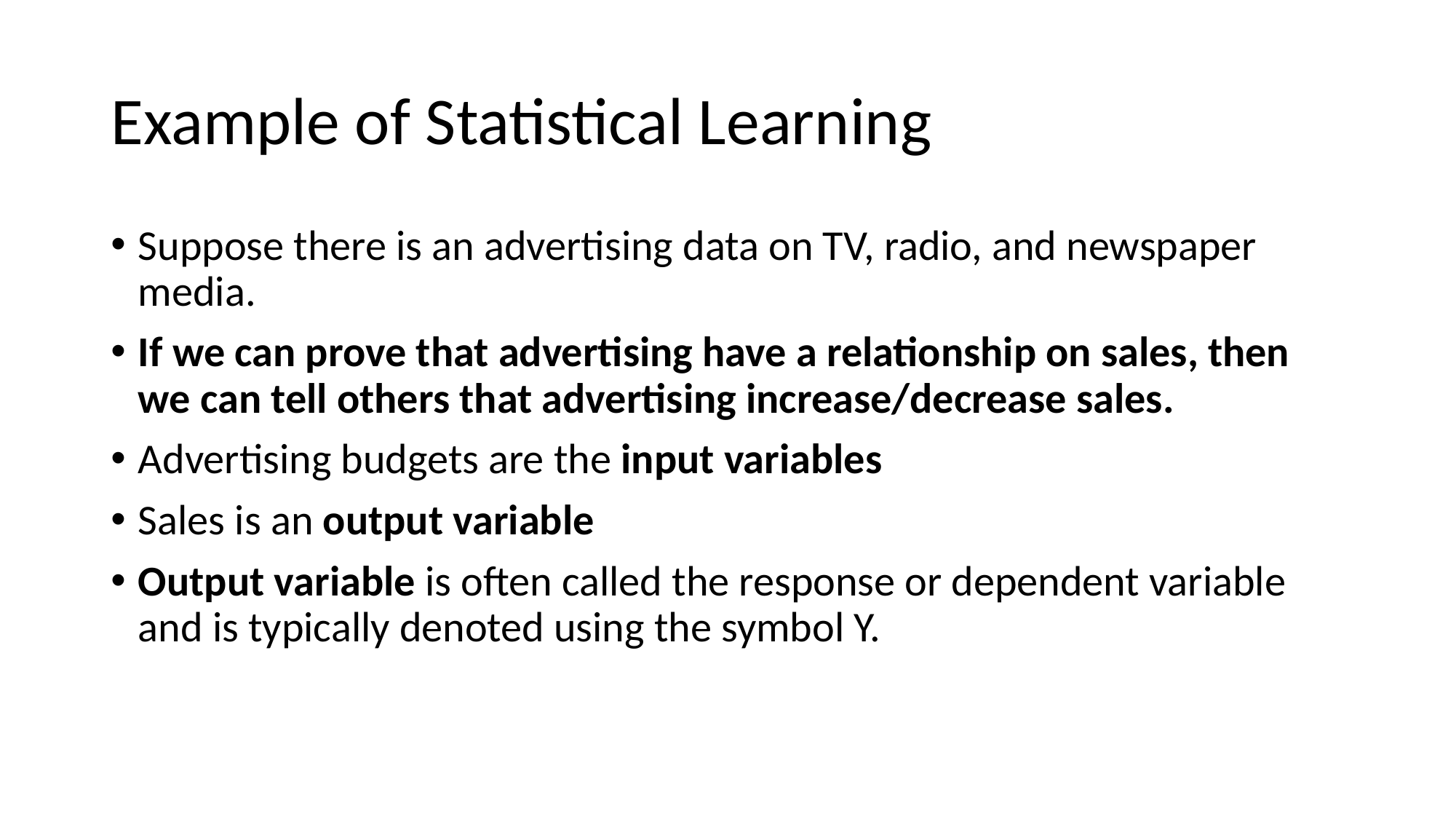

# Example of Statistical Learning
Suppose there is an advertising data on TV, radio, and newspaper media.
If we can prove that advertising have a relationship on sales, then we can tell others that advertising increase/decrease sales.
Advertising budgets are the input variables
Sales is an output variable
Output variable is often called the response or dependent variable and is typically denoted using the symbol Y.